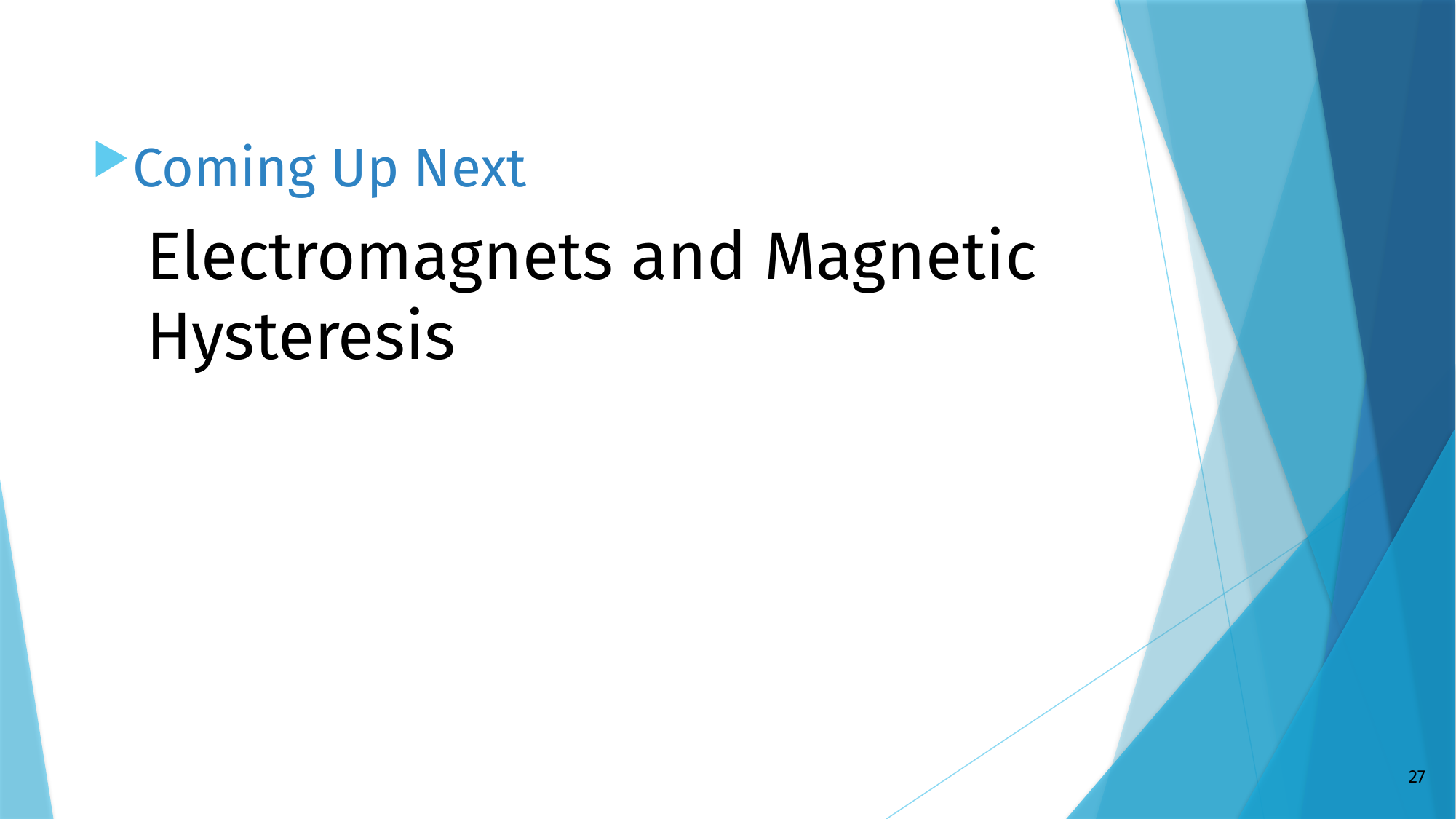

Coming Up Next
Electromagnets and Magnetic Hysteresis

27